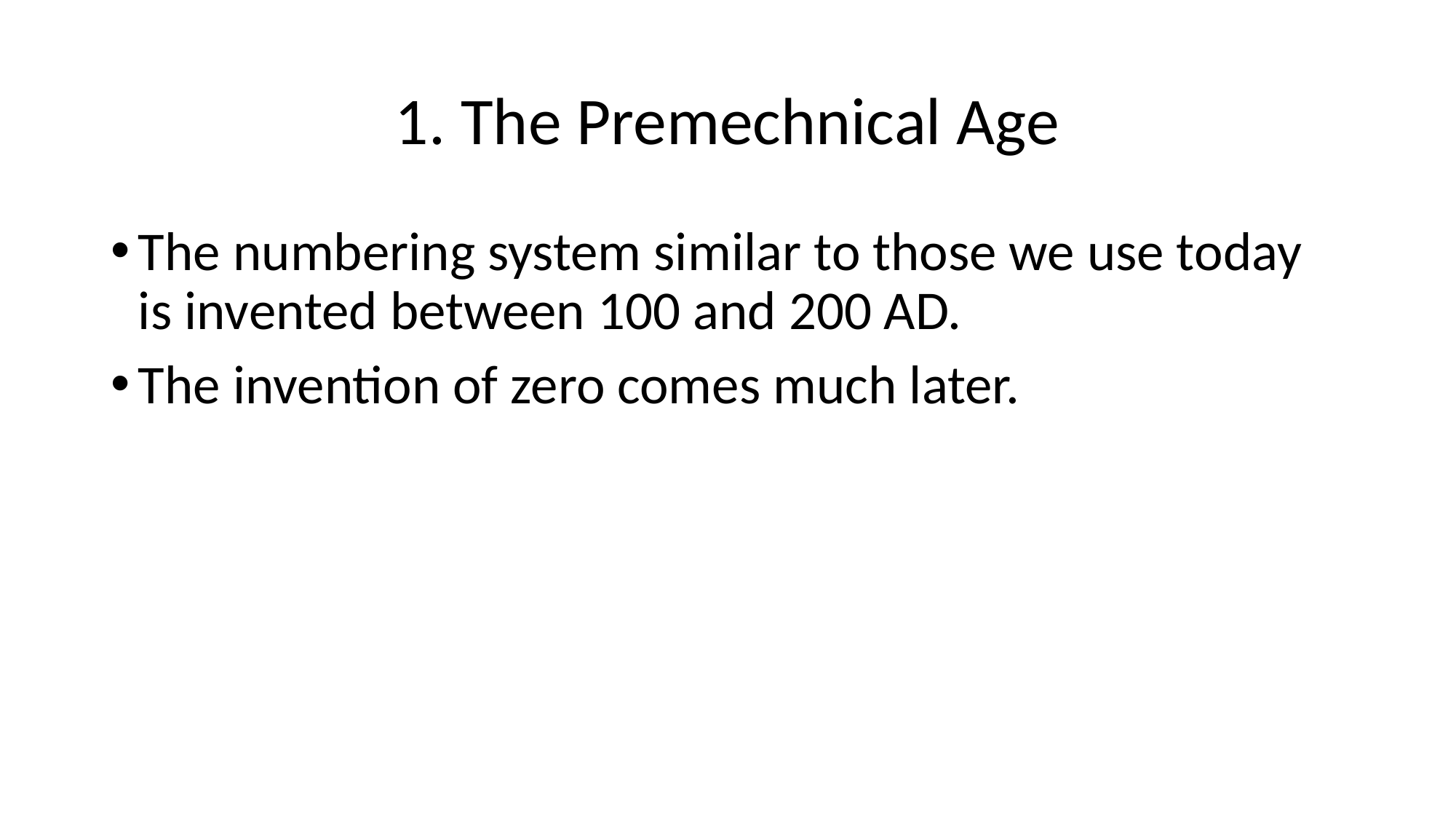

# 1. The Premechnical Age
The numbering system similar to those we use today is invented between 100 and 200 AD.
The invention of zero comes much later.